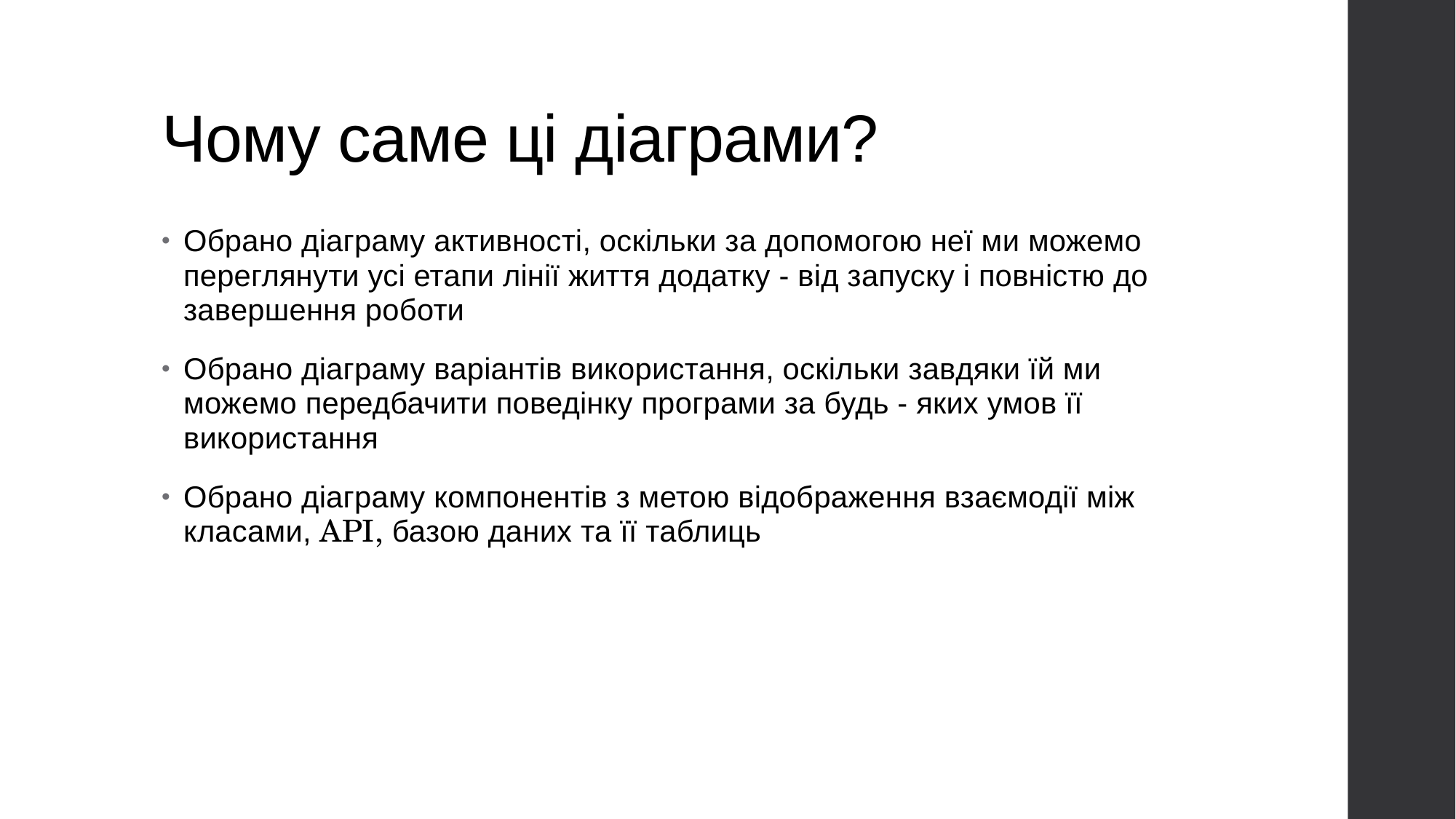

# Чому саме ці діаграми?
Обрано діаграму активності, оскільки за допомогою неї ми можемо переглянути усі етапи лінії життя додатку - від запуску і повністю до завершення роботи
Обрано діаграму варіантів використання, оскільки завдяки їй ми можемо передбачити поведінку програми за будь - яких умов її використання
Обрано діаграму компонентів з метою відображення взаємодії між класами, API, базою даних та її таблиць